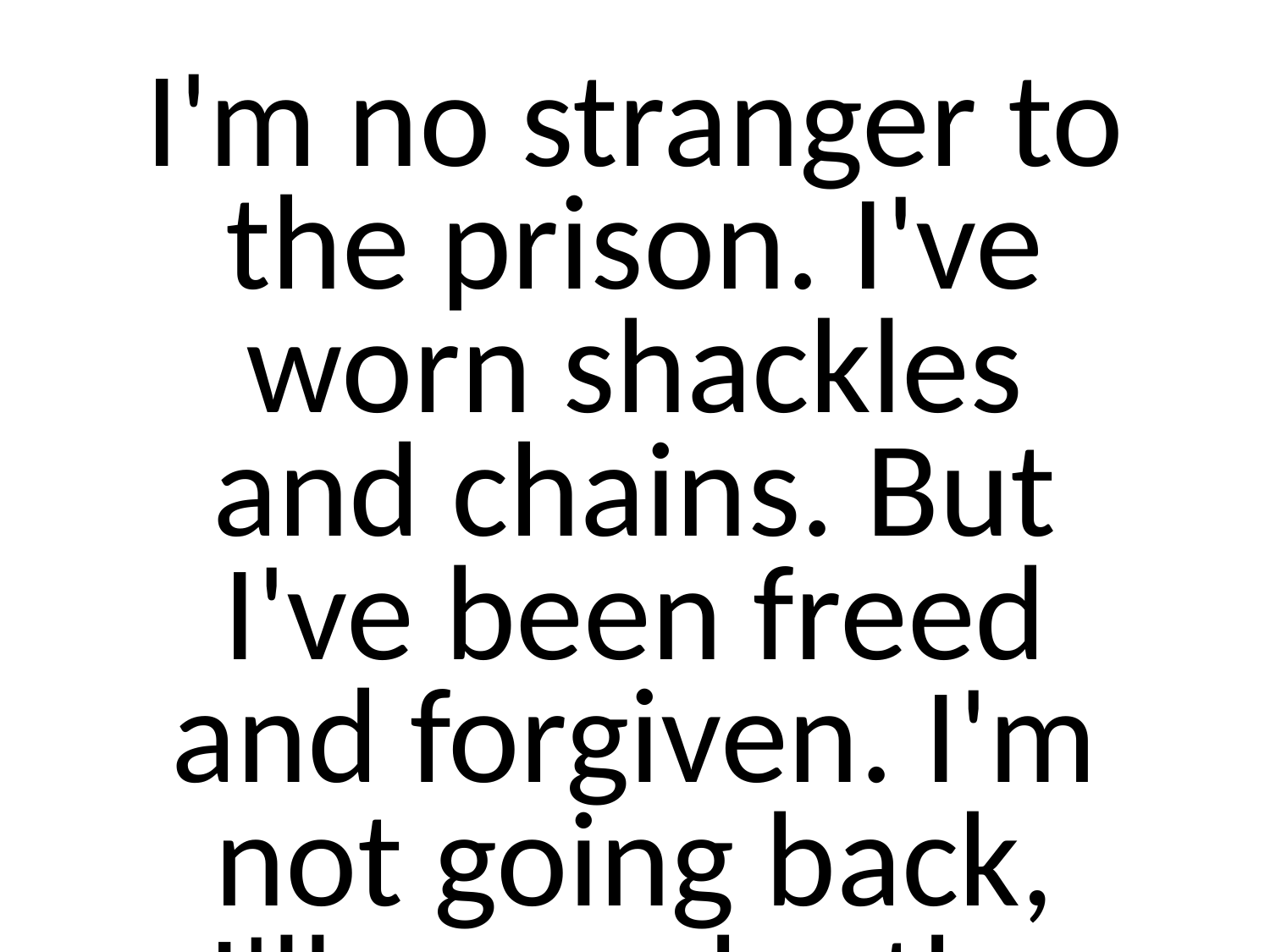

I'm no stranger to the prison. I've worn shackles and chains. But I've been freed and forgiven. I'm not going back, I'll never be the same. That's why I sing.